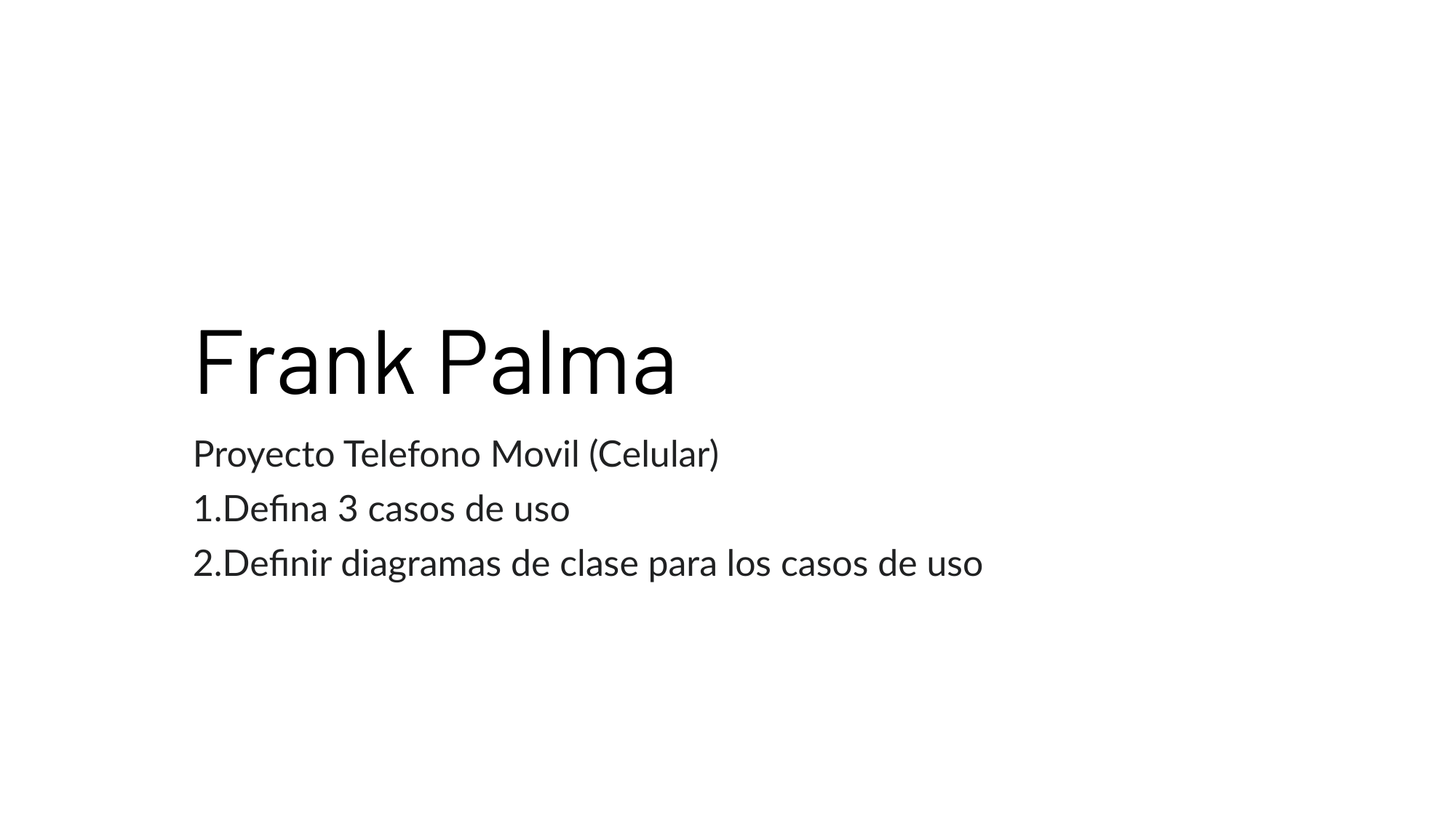

# Frank Palma
Proyecto Telefono Movil (Celular)
Defina 3 casos de uso
Definir diagramas de clase para los casos de uso